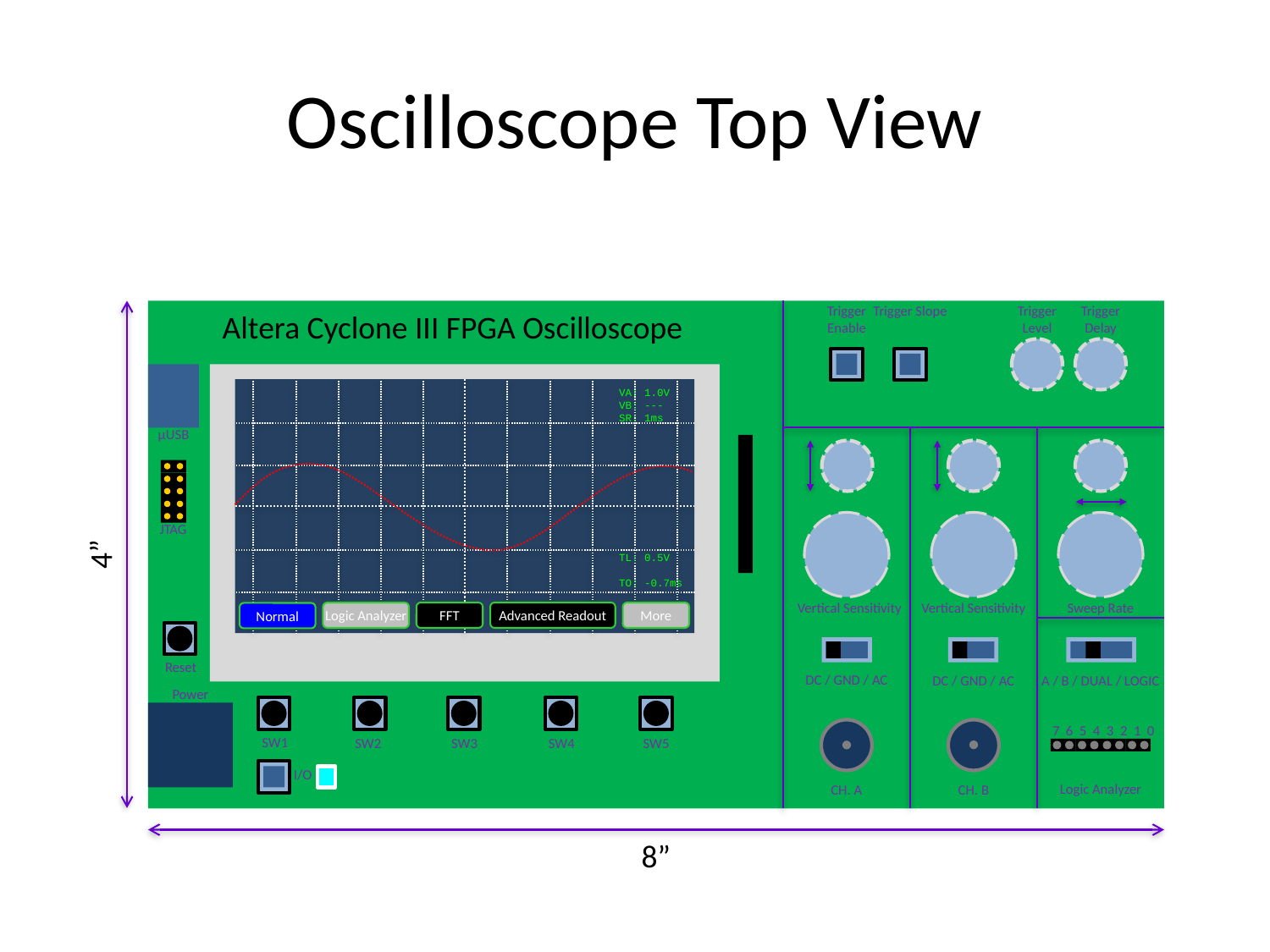

# Oscilloscope Top View
Trigger Enable
Trigger Slope
Trigger Level
Trigger Delay

Altera Cyclone III FPGA Oscilloscope

VA: 1.0V
VB: ---
SR: 1ms

TL: 0.5V

TO: -0.7ms
µUSB

JTAG
4”
Vertical Sensitivity
Vertical Sensitivity
Sweep Rate
Logic Analyzer
FFT
Advanced Readout
More
Normal

Reset
DC / GND / AC
DC / GND / AC
A / B / DUAL / LOGIC
Power

7  6  5  4  3  2  1  0

SW1
SW5
SW3
SW4
SW2

I/O

Logic Analyzer
CH. A
CH. B
8”